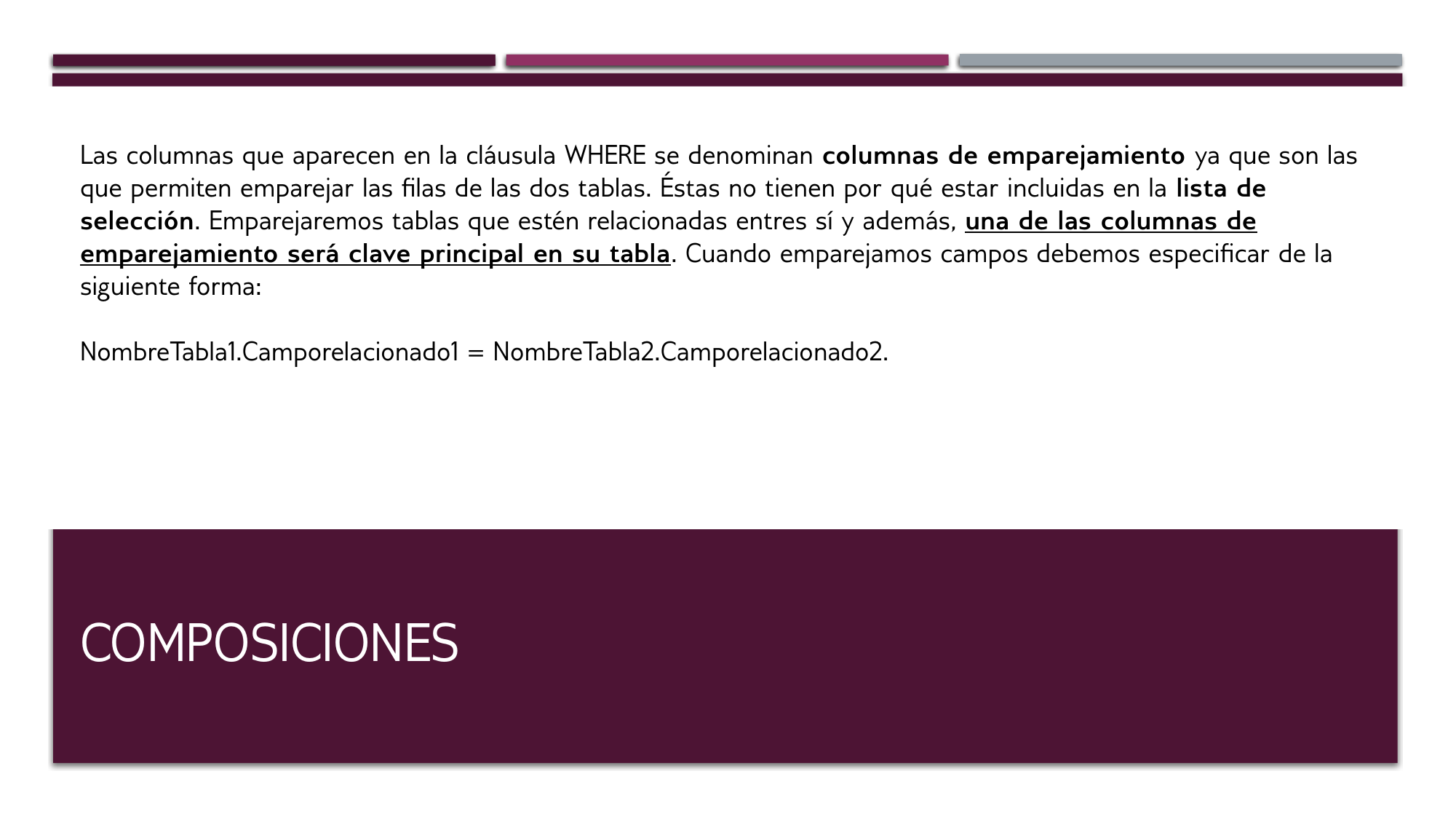

Las columnas que aparecen en la cláusula WHERE se denominan columnas de emparejamiento ya que son las que permiten emparejar las filas de las dos tablas. Éstas no tienen por qué estar incluidas en la lista de selección. Emparejaremos tablas que estén relacionadas entres sí y además, una de las columnas de emparejamiento será clave principal en su tabla. Cuando emparejamos campos debemos especificar de la siguiente forma:

NombreTabla1.Camporelacionado1 = NombreTabla2.Camporelacionado2.

# composiciones